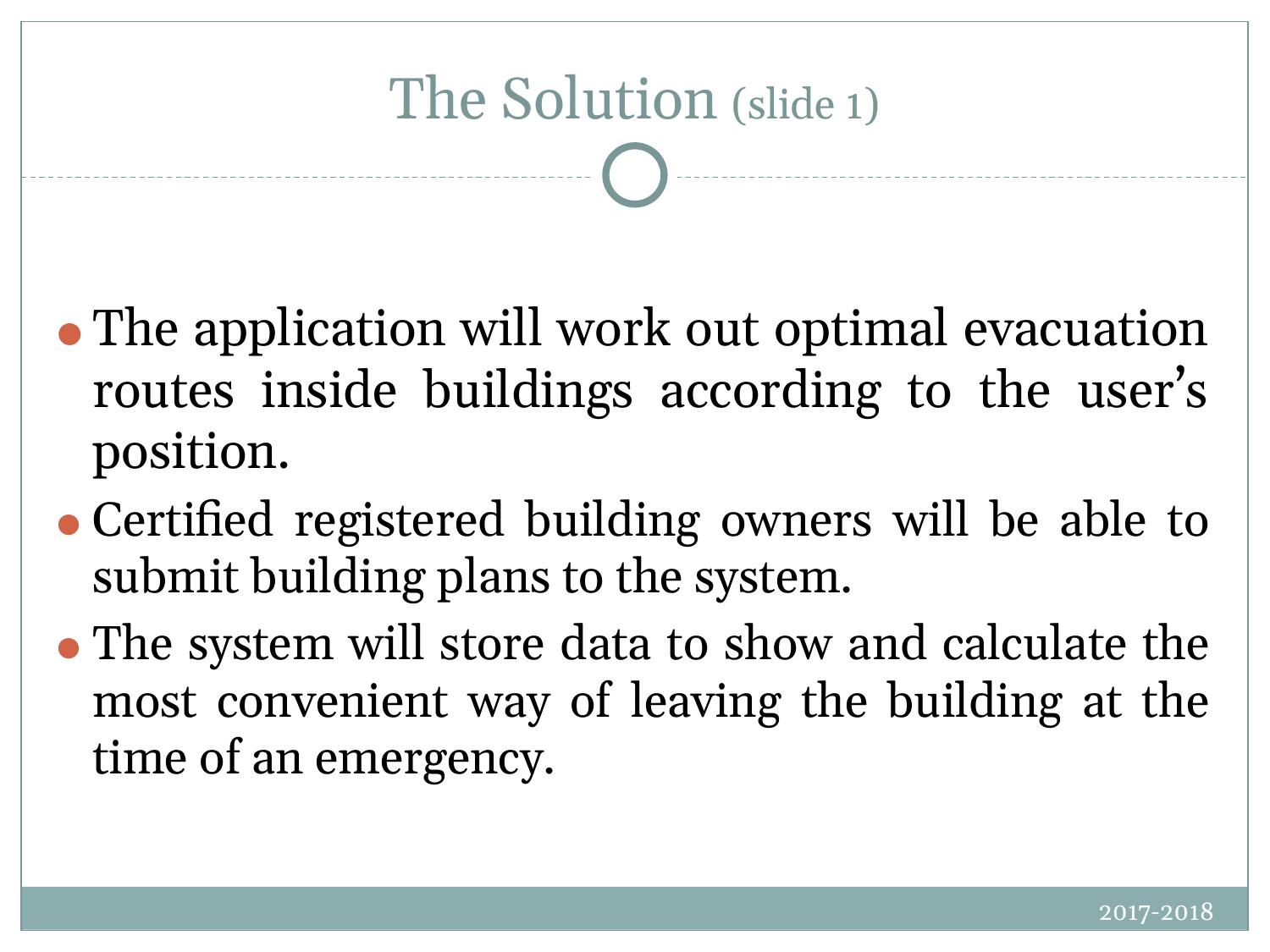

# The Solution (slide 1)
The application will work out optimal evacuation routes inside buildings according to the user’s position.
Certified registered building owners will be able to submit building plans to the system.
The system will store data to show and calculate the most convenient way of leaving the building at the time of an emergency.

2017-2018